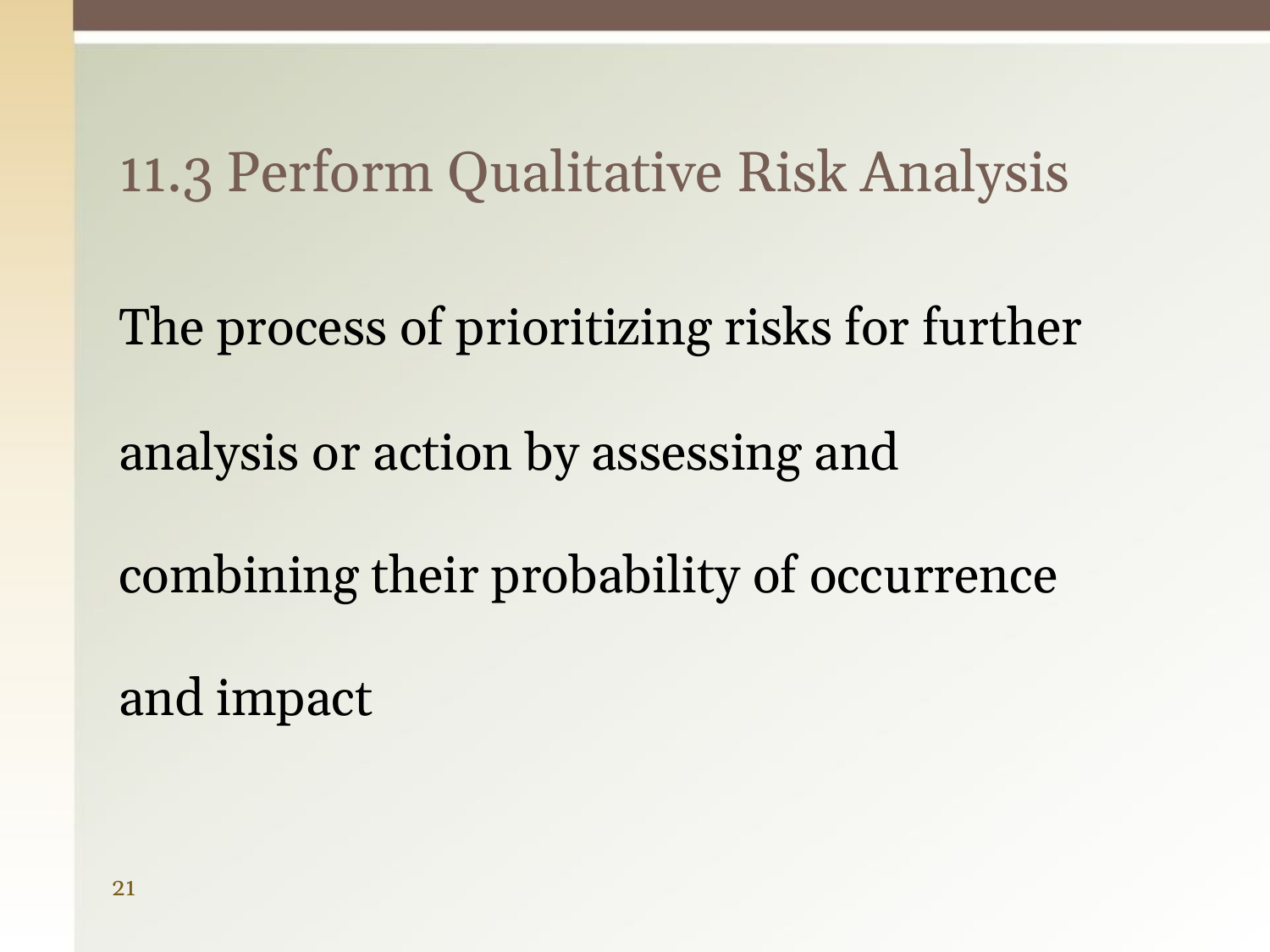

# 11.3 Perform Qualitative Risk Analysis
The process of prioritizing risks for further
analysis or action by assessing and combining their probability of occurrence and impact
21